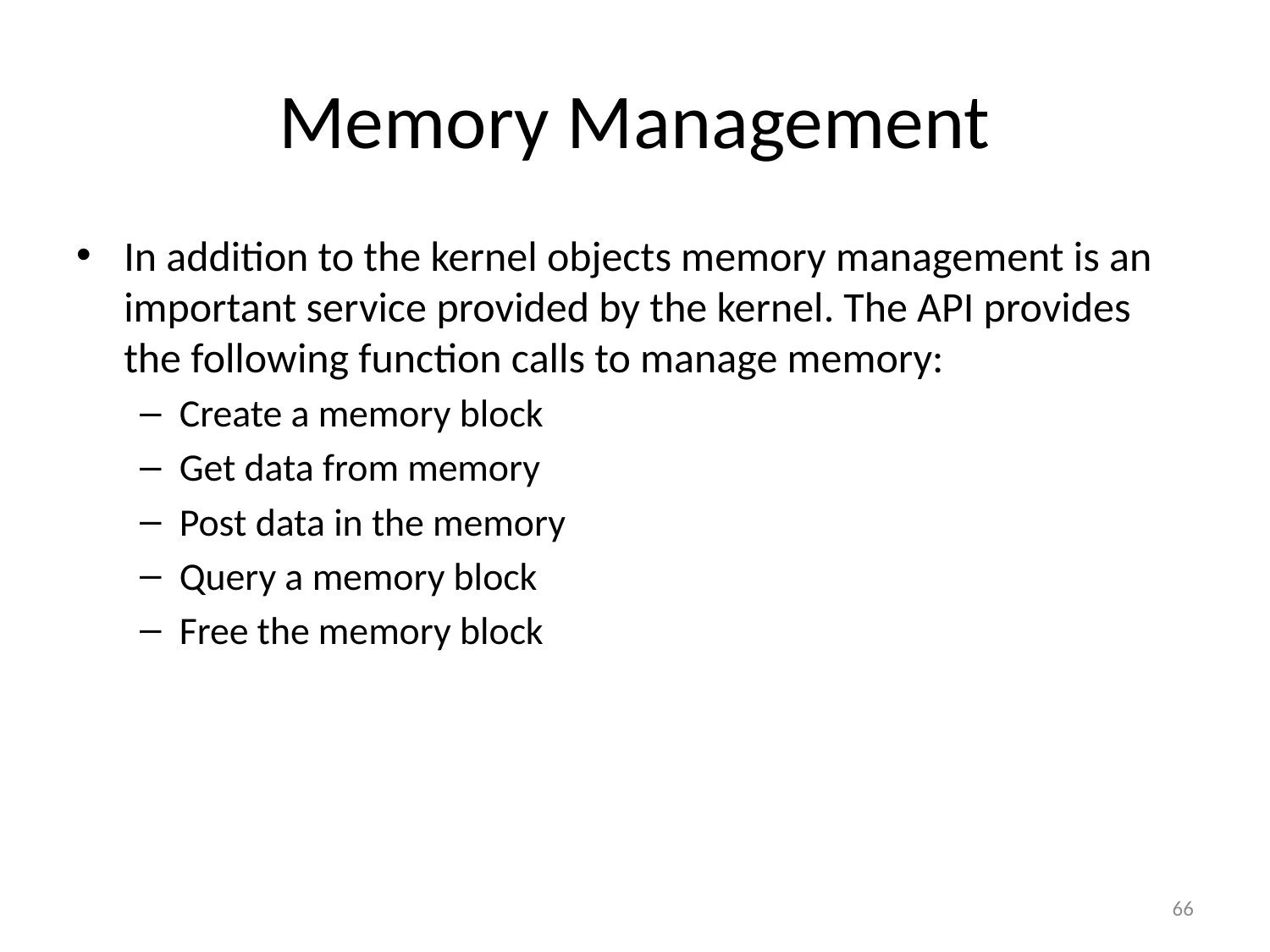

# Memory Management
In addition to the kernel objects memory management is an important service provided by the kernel. The API provides the following function calls to manage memory:
Create a memory block
Get data from memory
Post data in the memory
Query a memory block
Free the memory block
66